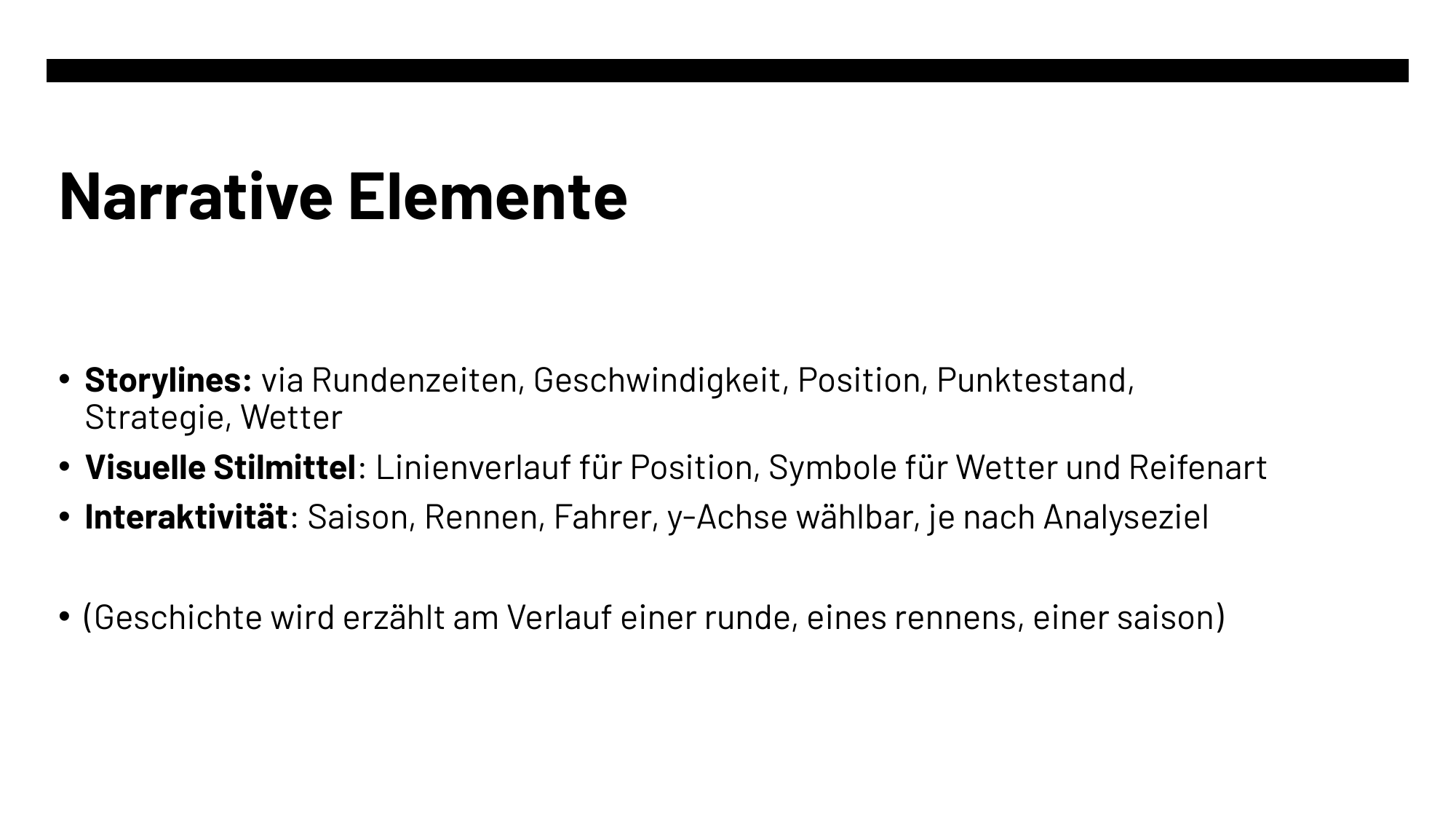

# Narrative Elemente
Storylines: via Rundenzeiten, Geschwindigkeit, Position, Punktestand, Strategie, Wetter
Visuelle Stilmittel: Linienverlauf für Position, Symbole für Wetter und Reifenart
Interaktivität: Saison, Rennen, Fahrer, y-Achse wählbar, je nach Analyseziel

(Geschichte wird erzählt am Verlauf einer runde, eines rennens, einer saison)